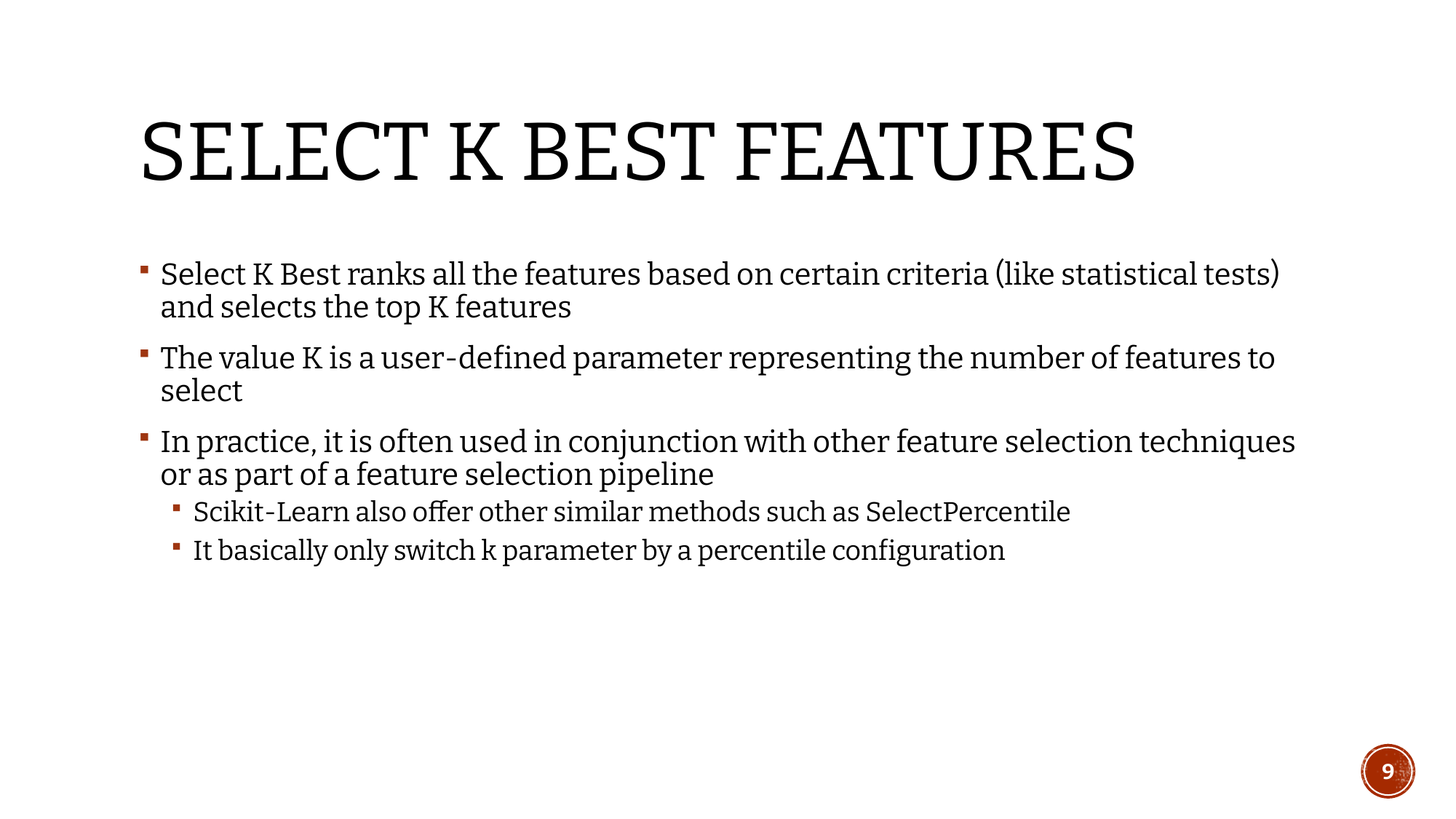

# Select K Best features
Select K Best ranks all the features based on certain criteria (like statistical tests) and selects the top K features
The value K is a user-defined parameter representing the number of features to select
In practice, it is often used in conjunction with other feature selection techniques or as part of a feature selection pipeline
Scikit-Learn also offer other similar methods such as SelectPercentile
It basically only switch k parameter by a percentile configuration

9